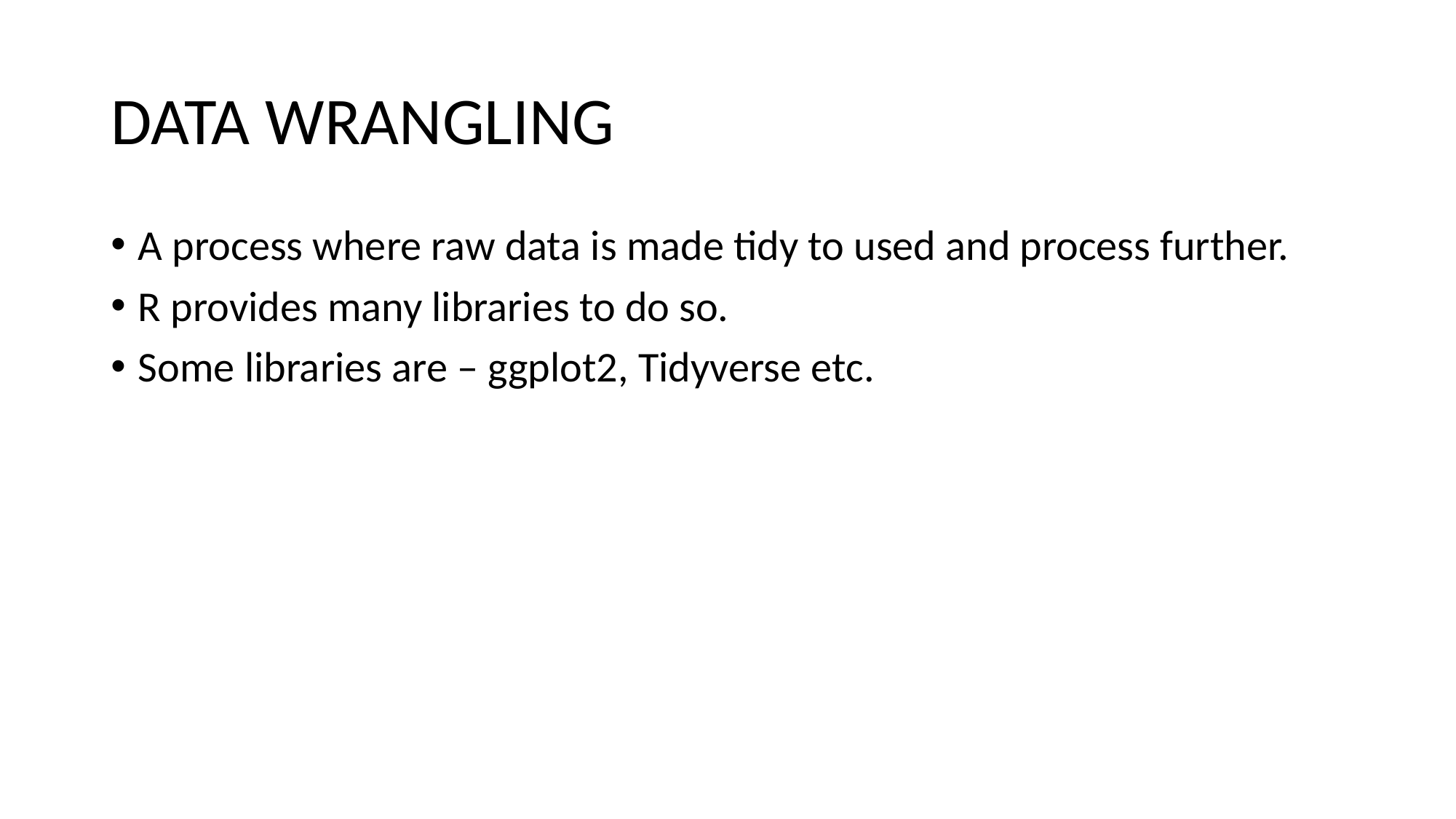

# DATA WRANGLING
A process where raw data is made tidy to used and process further.
R provides many libraries to do so.
Some libraries are – ggplot2, Tidyverse etc.